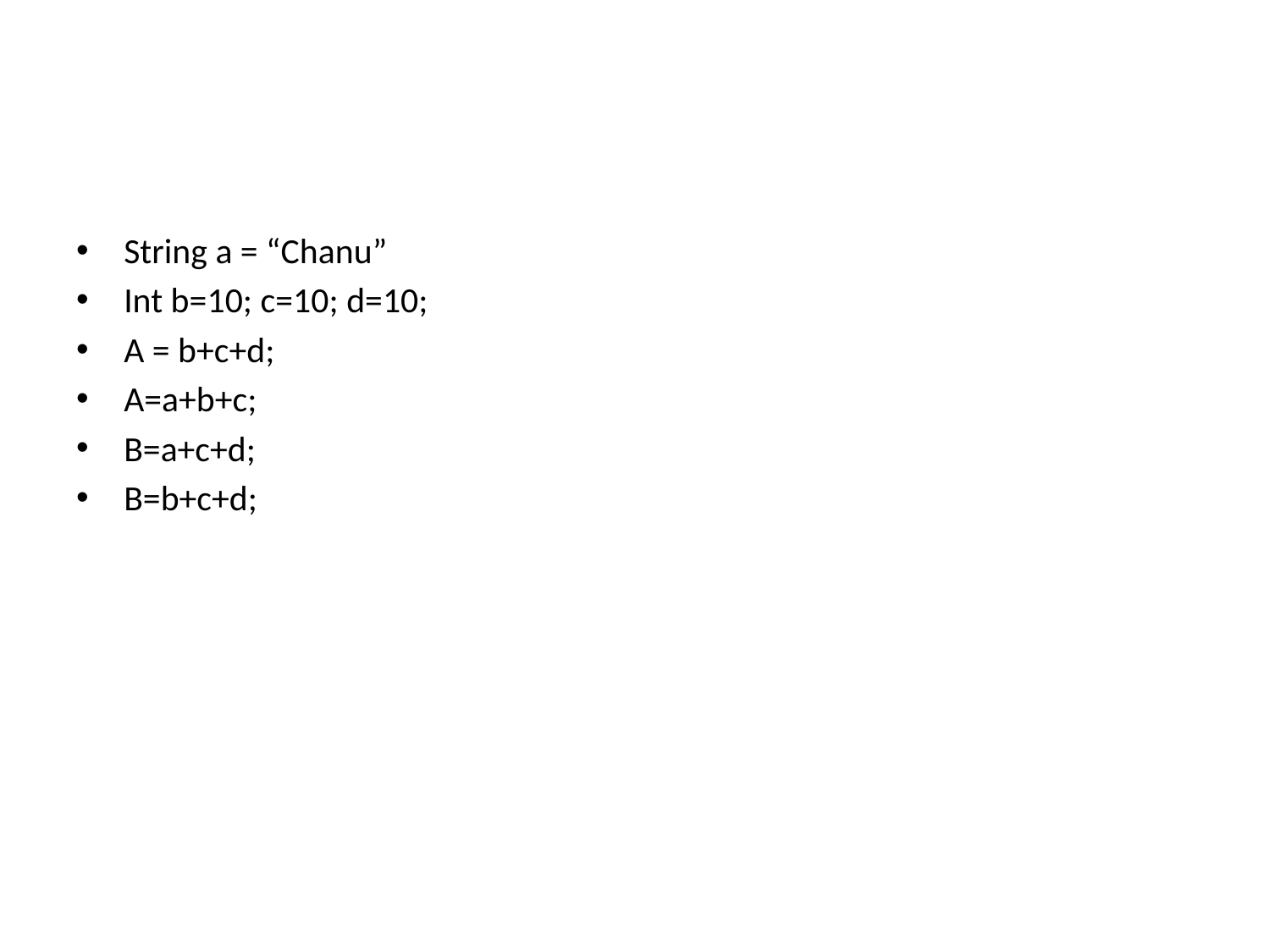

#
String a = “Chanu”
Int b=10; c=10; d=10;
A = b+c+d;
A=a+b+c;
B=a+c+d;
B=b+c+d;